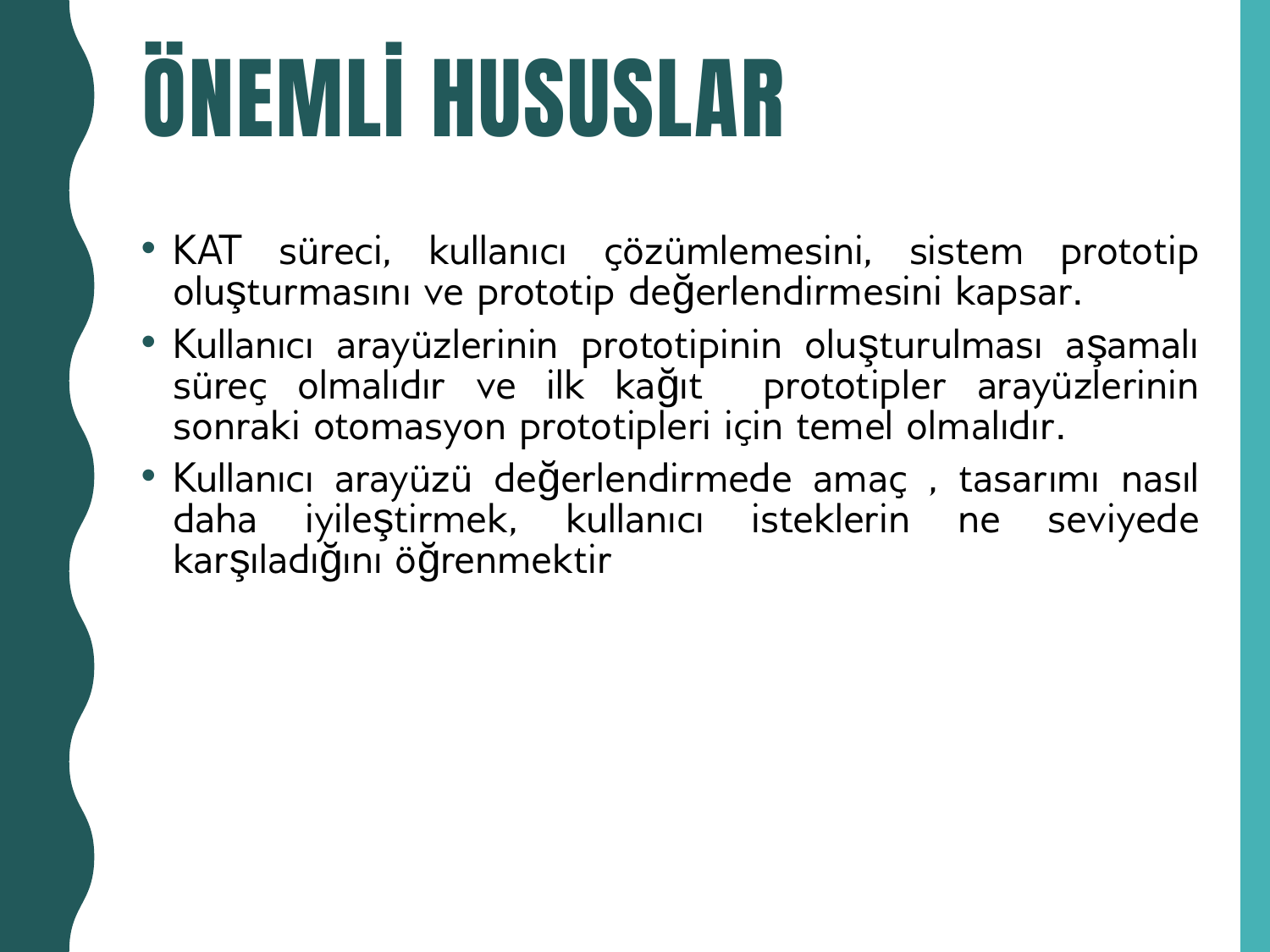

# Önemli hususlar
KAT süreci, kullanıcı çözümlemesini, sistem prototip oluşturmasını ve prototip değerlendirmesini kapsar.
Kullanıcı arayüzlerinin prototipinin oluşturulması aşamalı süreç olmalıdır ve ilk kağıt  prototipler arayüzlerinin sonraki otomasyon prototipleri için temel olmalıdır.
Kullanıcı arayüzü değerlendirmede amaç , tasarımı nasıl daha iyileştirmek, kullanıcı isteklerin ne seviyede karşıladığını öğrenmektir